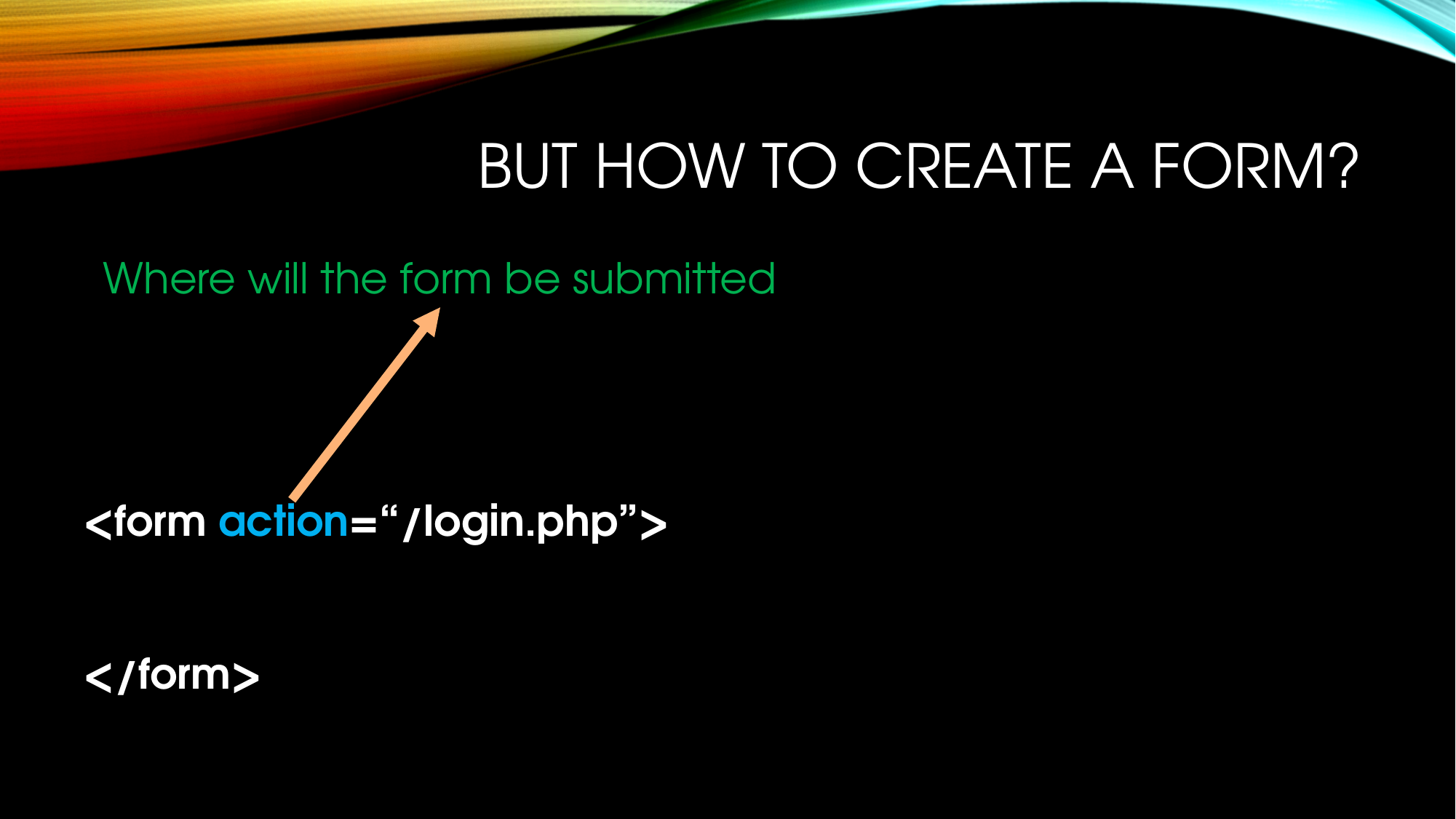

# But how to create a form?
Where will the form be submitted
<form action=“/login.php”>

</form>